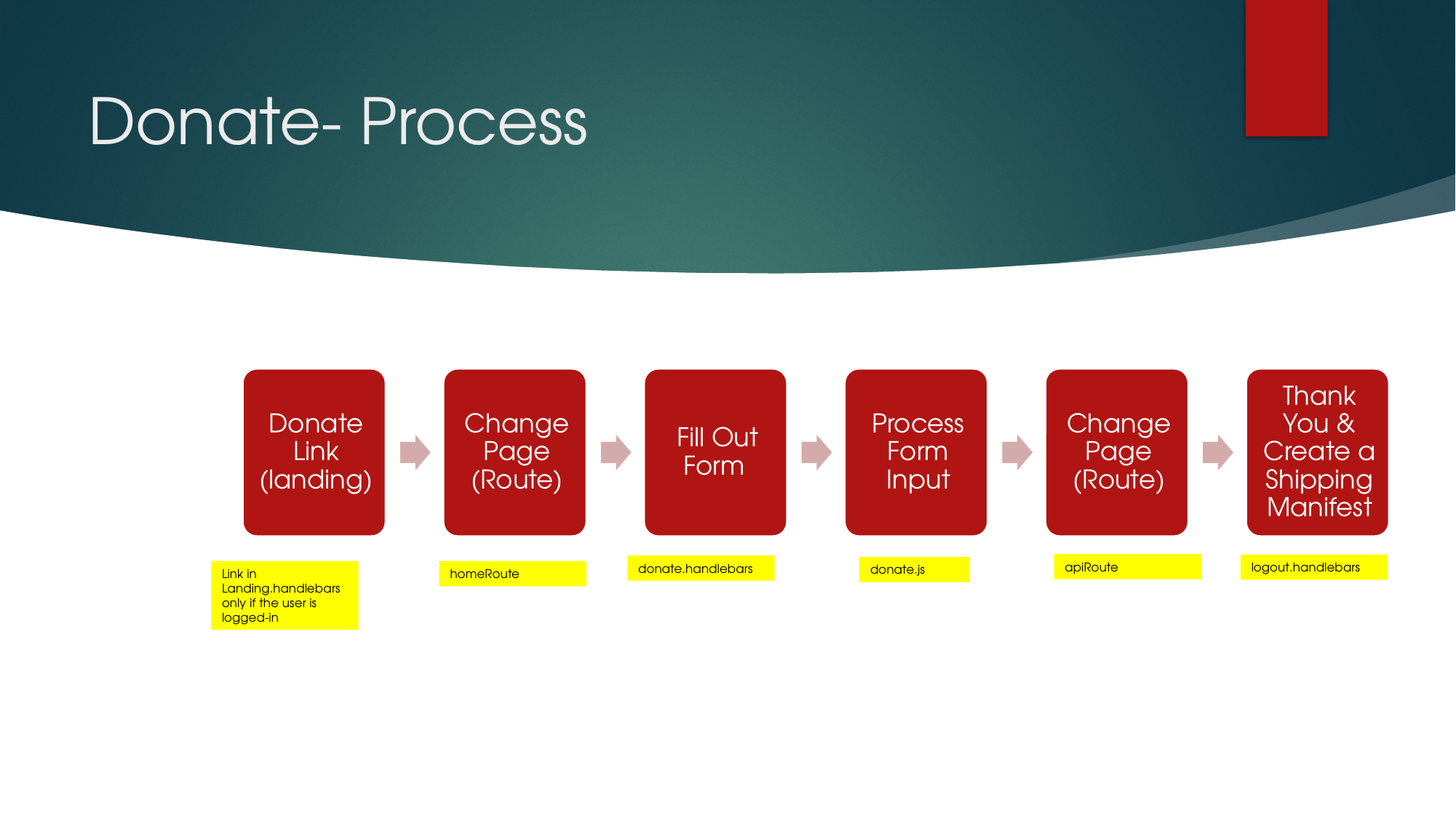

# Donate- Process
Donate Link (landing)

Change Page (Route)

Fill Out Form

Process Form Input

Change Page (Route)

Thank You & Create a Shipping Manifest

apiRoute
logout.handlebars
donate.handlebars
donate.js
Link in Landing.handlebars only if the user is logged-in
homeRoute